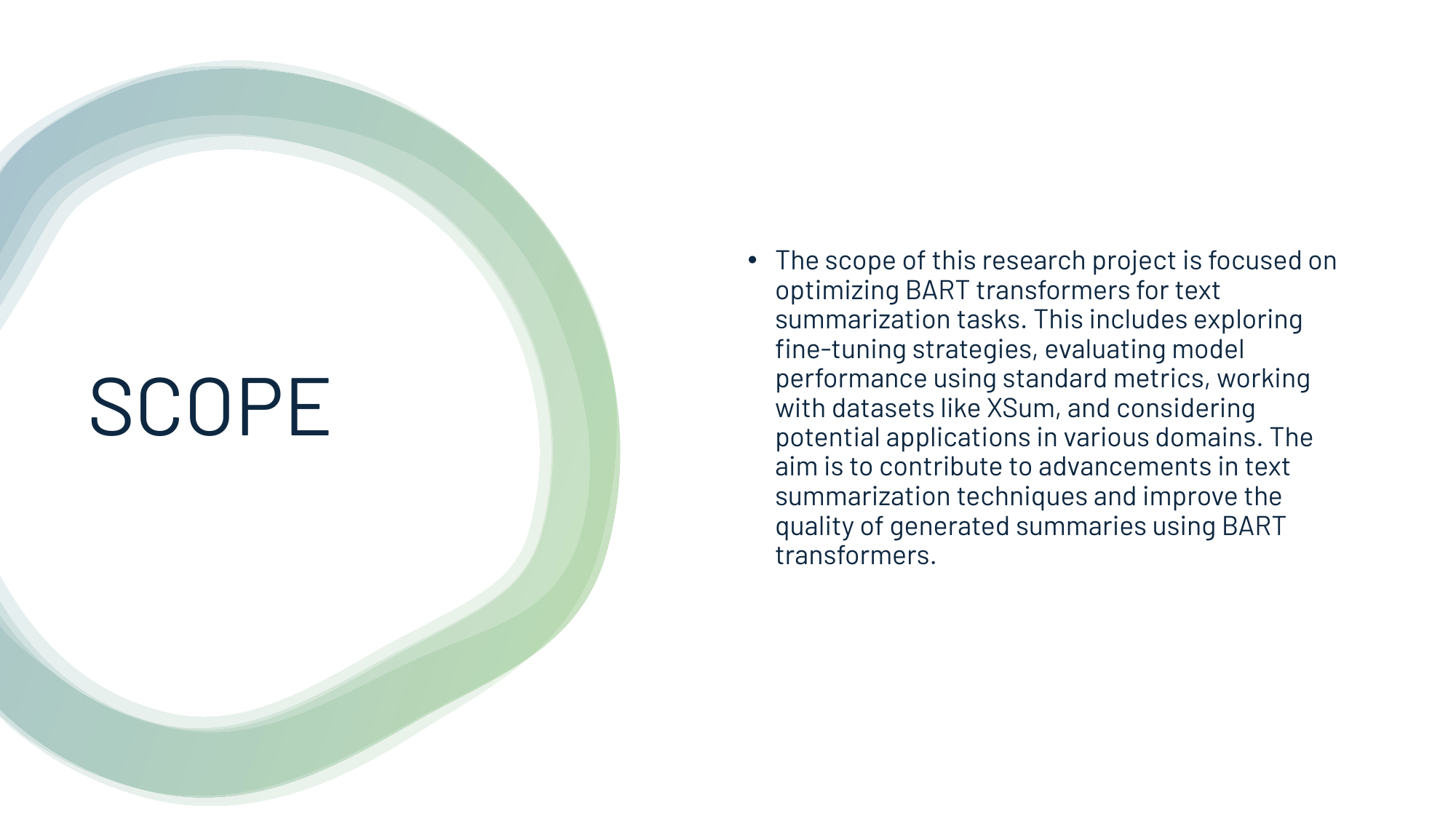

The scope of this research project is focused on optimizing BART transformers for text summarization tasks. This includes exploring fine-tuning strategies, evaluating model performance using standard metrics, working with datasets like XSum, and considering potential applications in various domains. The aim is to contribute to advancements in text summarization techniques and improve the quality of generated summaries using BART transformers.
# SCOPE